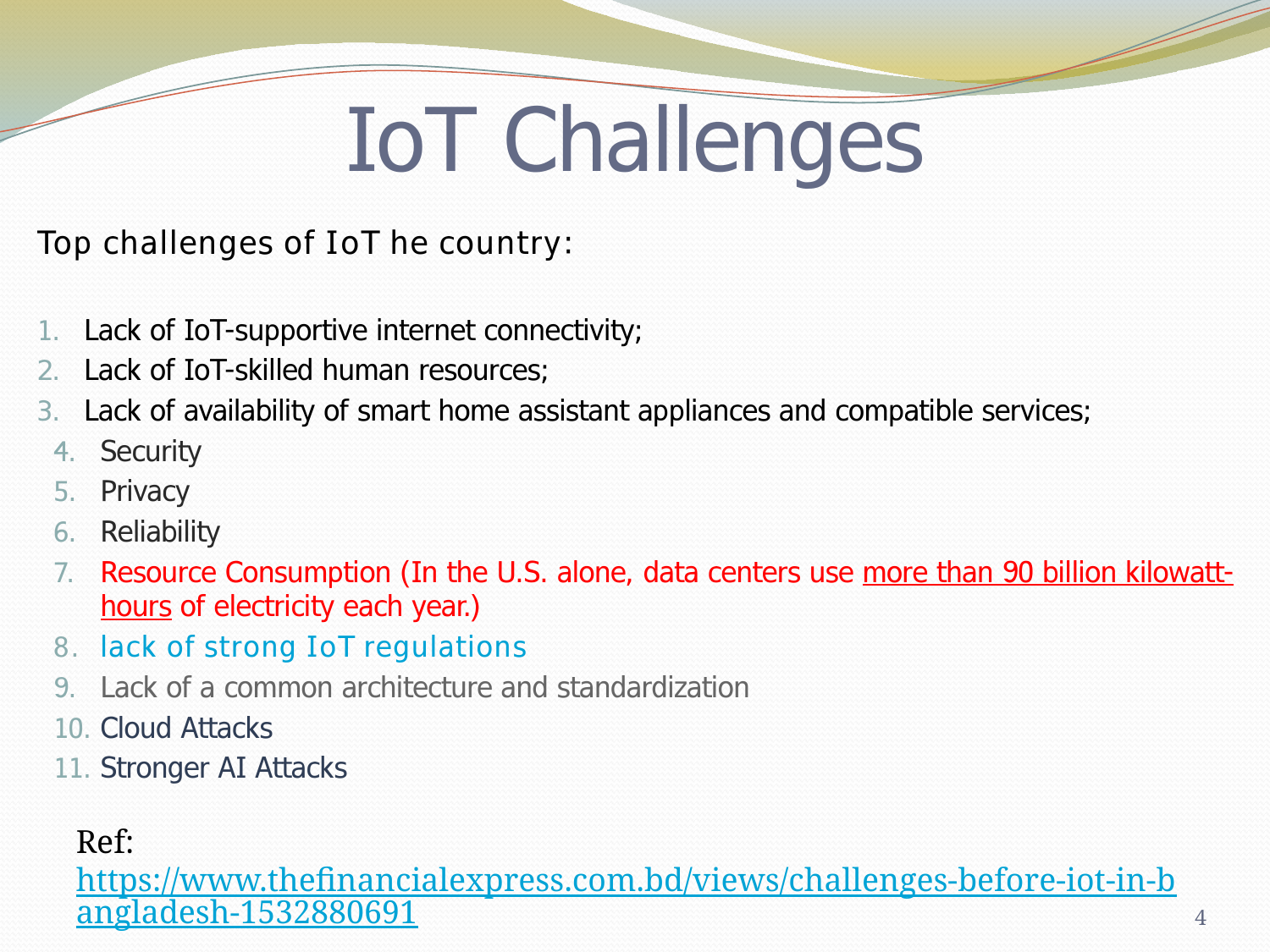

# IoT Challenges
Top challenges of IoT he country:

Lack of IoT-supportive internet connectivity;
Lack of IoT-skilled human resources;
Lack of availability of smart home assistant appliances and compatible services;
Security
Privacy
Reliability
Resource Consumption (In the U.S. alone, data centers use more than 90 billion kilowatt-hours of electricity each year.)
lack of strong IoT regulations
Lack of a common architecture and standardization
Cloud Attacks
Stronger AI Attacks

Ref: https://www.thefinancialexpress.com.bd/views/challenges-before-iot-in-bangladesh-1532880691
4